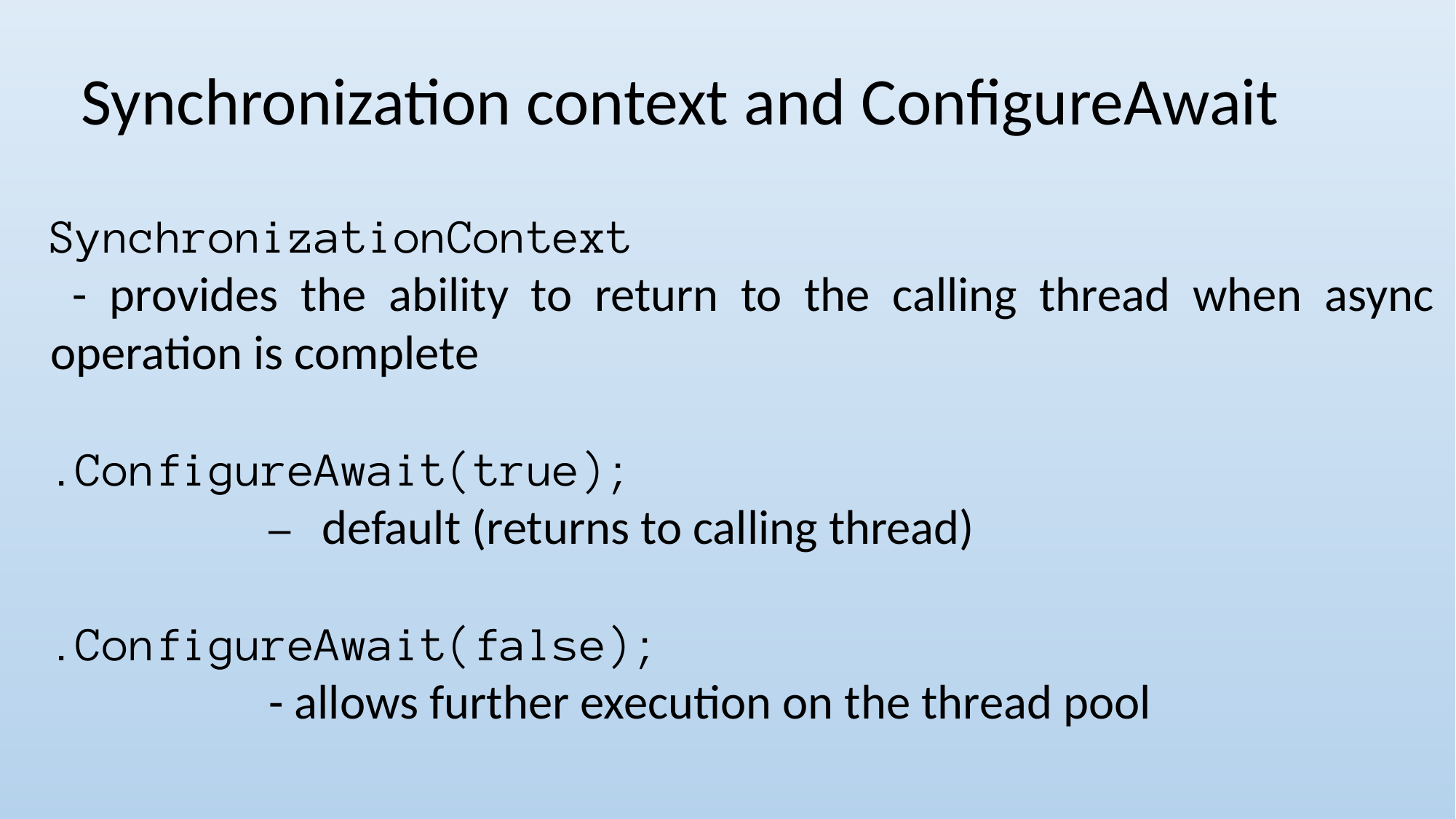

# Synchronization context and ConfigureAwait

SynchronizationContext
 - provides the ability to return to the calling thread when async operation is complete

.ConfigureAwait(true);
		- default (returns to calling thread)

.ConfigureAwait(false);
		- allows further execution on the thread pool